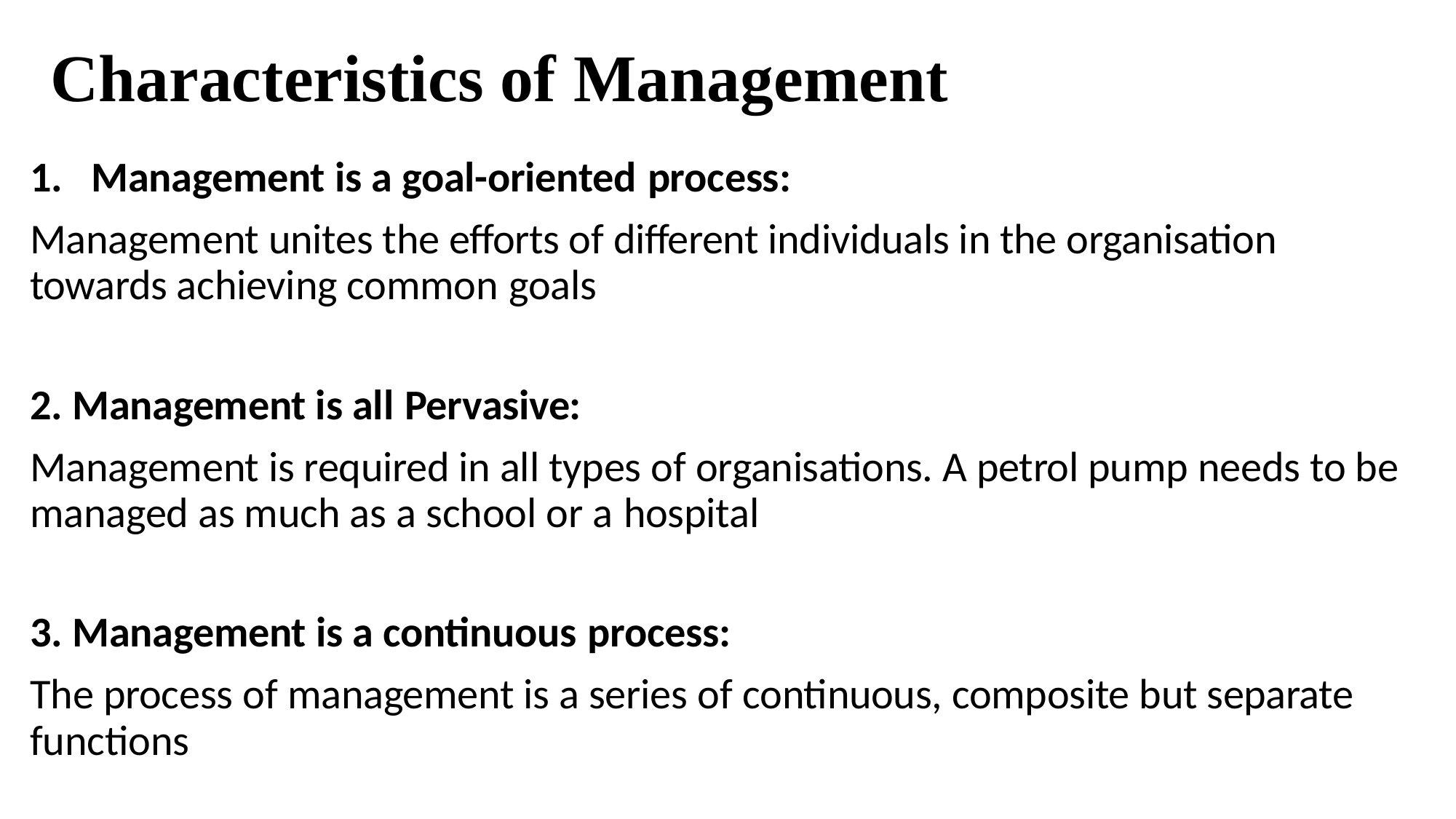

# Characteristics of Management
Management is a goal-oriented process:
Management unites the efforts of different individuals in the organisation  towards achieving common goals

Management is all Pervasive:
Management is required in all types of organisations. A petrol pump needs to be  managed as much as a school or a hospital

Management is a continuous process:
The process of management is a series of continuous, composite but separate  functions